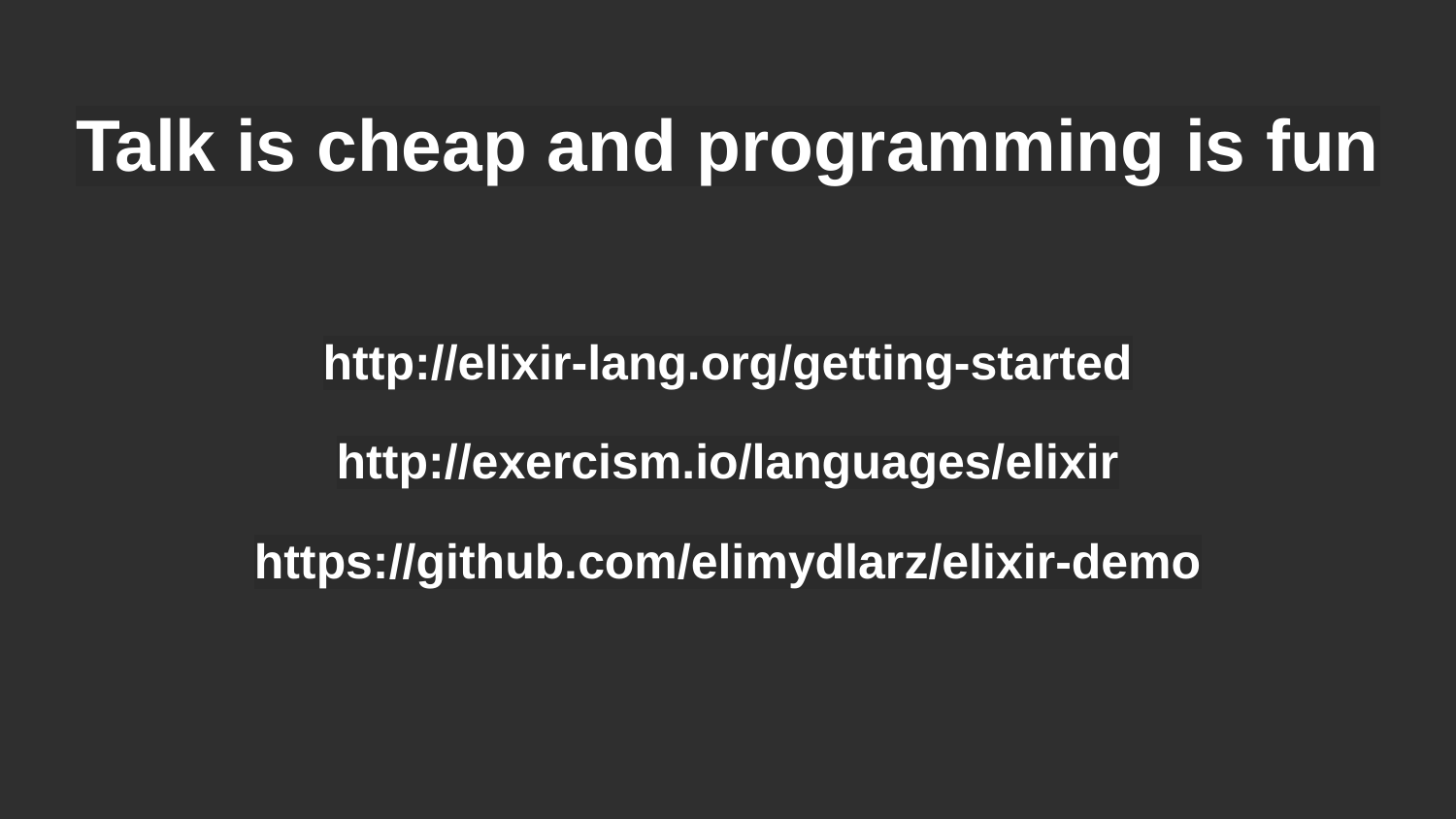

# Talk is cheap and programming is fun
http://elixir-lang.org/getting-started
http://exercism.io/languages/elixir
https://github.com/elimydlarz/elixir-demo